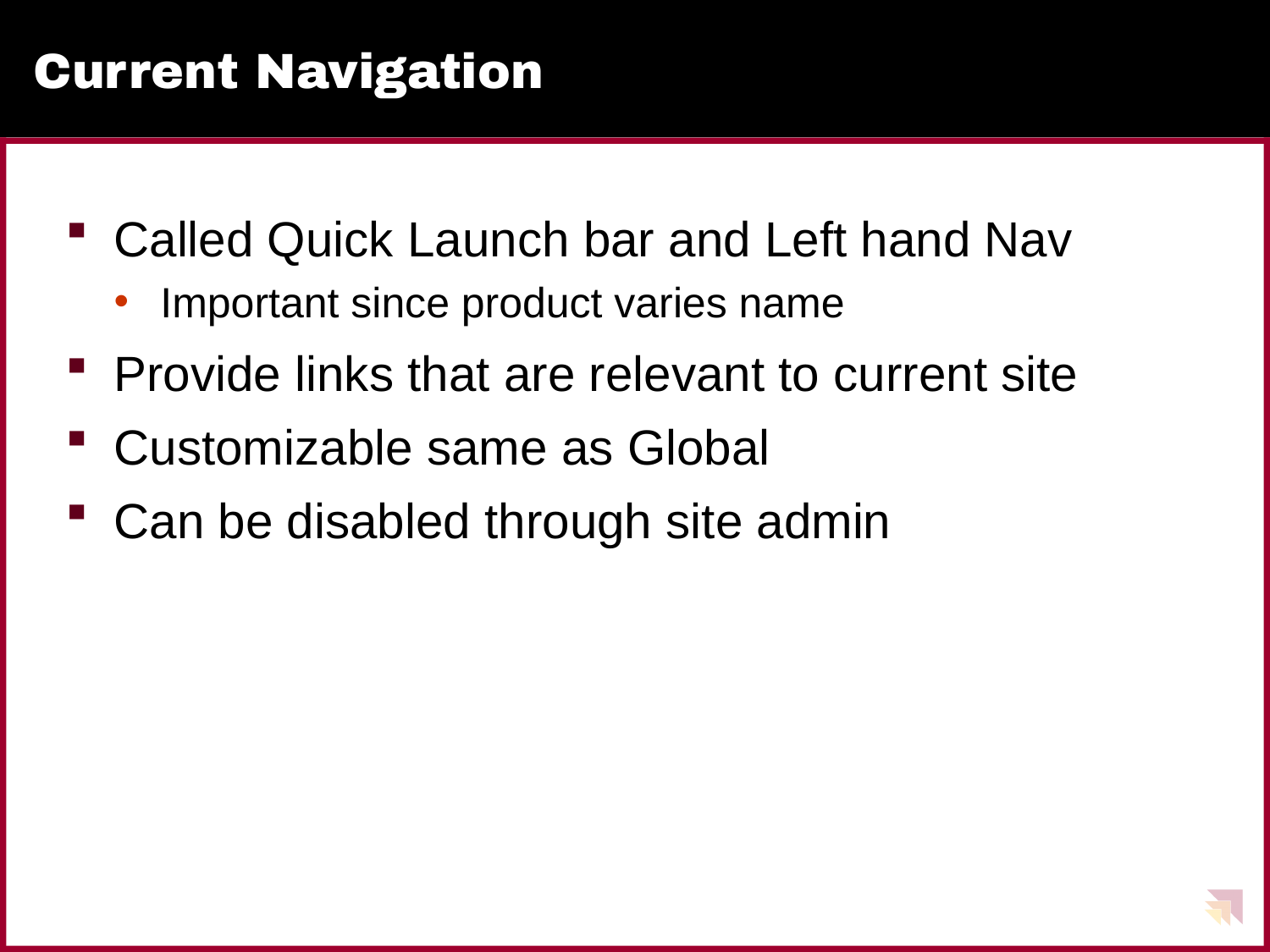

# Current Navigation
Called Quick Launch bar and Left hand Nav
Important since product varies name
Provide links that are relevant to current site
Customizable same as Global
Can be disabled through site admin